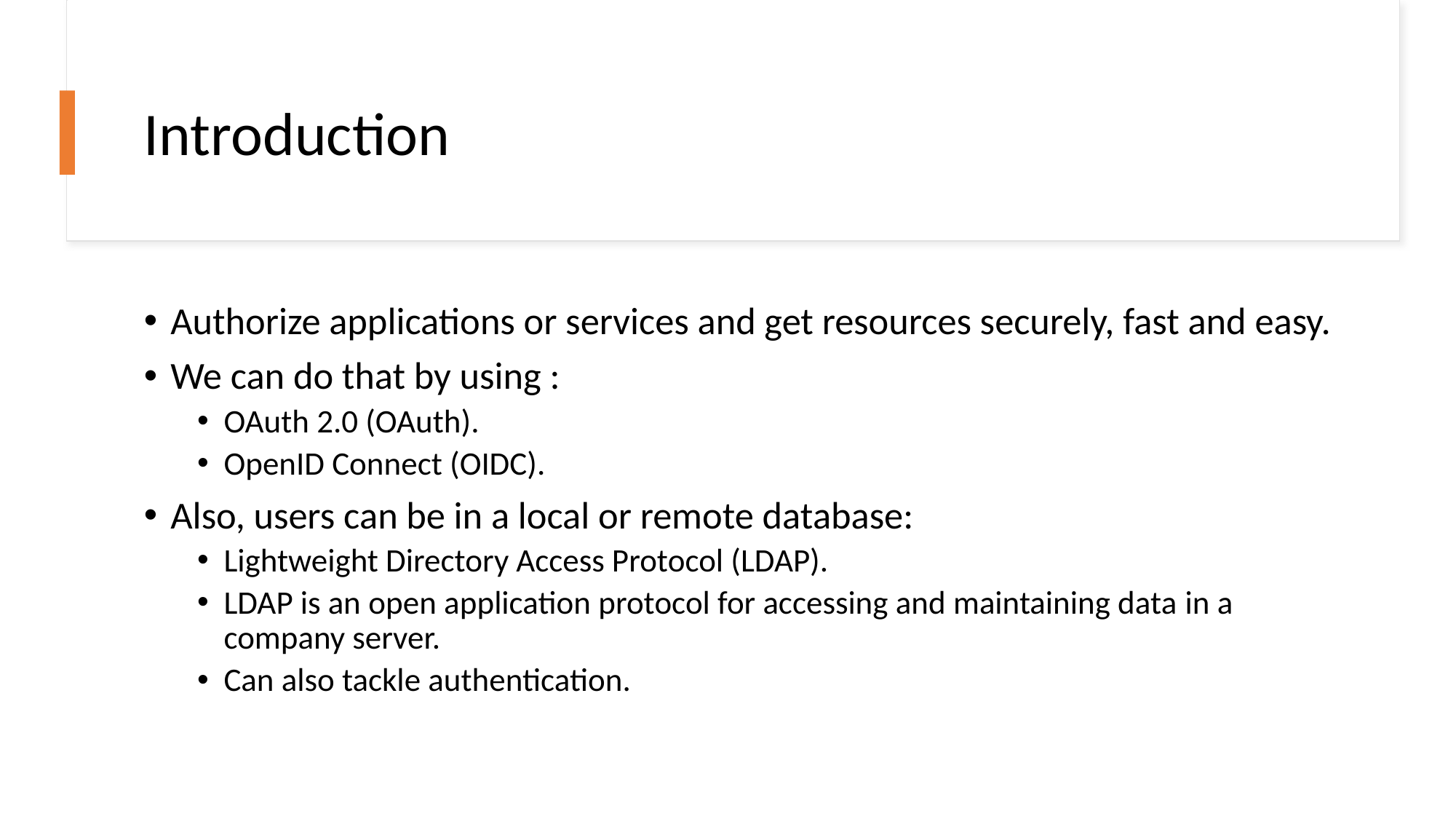

# Introduction

Authorize applications or services and get resources securely, fast and easy.
We can do that by using :
OAuth 2.0 (OAuth).
OpenID Connect (OIDC).
Also, users can be in a local or remote database:
Lightweight Directory Access Protocol (LDAP).
LDAP is an open application protocol for accessing and maintaining data in a company server.
Can also tackle authentication.